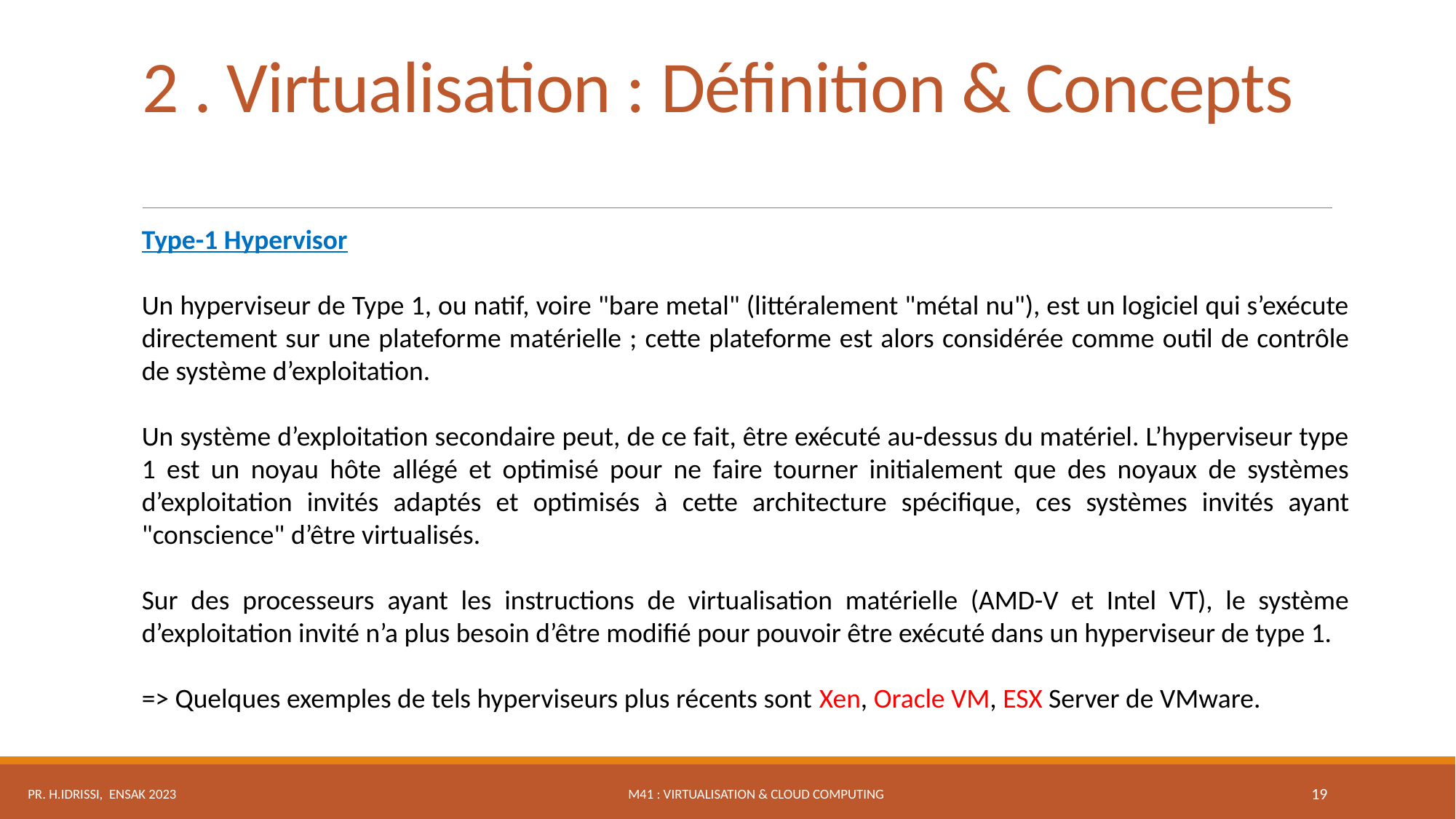

# 2 . Virtualisation : Définition & Concepts
Type-1 Hypervisor

Un hyperviseur de Type 1, ou natif, voire "bare metal" (littéralement "métal nu"), est un logiciel qui s’exécute directement sur une plateforme matérielle ; cette plateforme est alors considérée comme outil de contrôle de système d’exploitation.

Un système d’exploitation secondaire peut, de ce fait, être exécuté au-dessus du matériel. L’hyperviseur type 1 est un noyau hôte allégé et optimisé pour ne faire tourner initialement que des noyaux de systèmes d’exploitation invités adaptés et optimisés à cette architecture spécifique, ces systèmes invités ayant "conscience" d’être virtualisés.

Sur des processeurs ayant les instructions de virtualisation matérielle (AMD-V et Intel VT), le système d’exploitation invité n’a plus besoin d’être modifié pour pouvoir être exécuté dans un hyperviseur de type 1.

=> Quelques exemples de tels hyperviseurs plus récents sont Xen, Oracle VM, ESX Server de VMware.
M41 : Virtualisation & Cloud Computing
Pr. H.IDRISSI,  ENSAK 2023
19